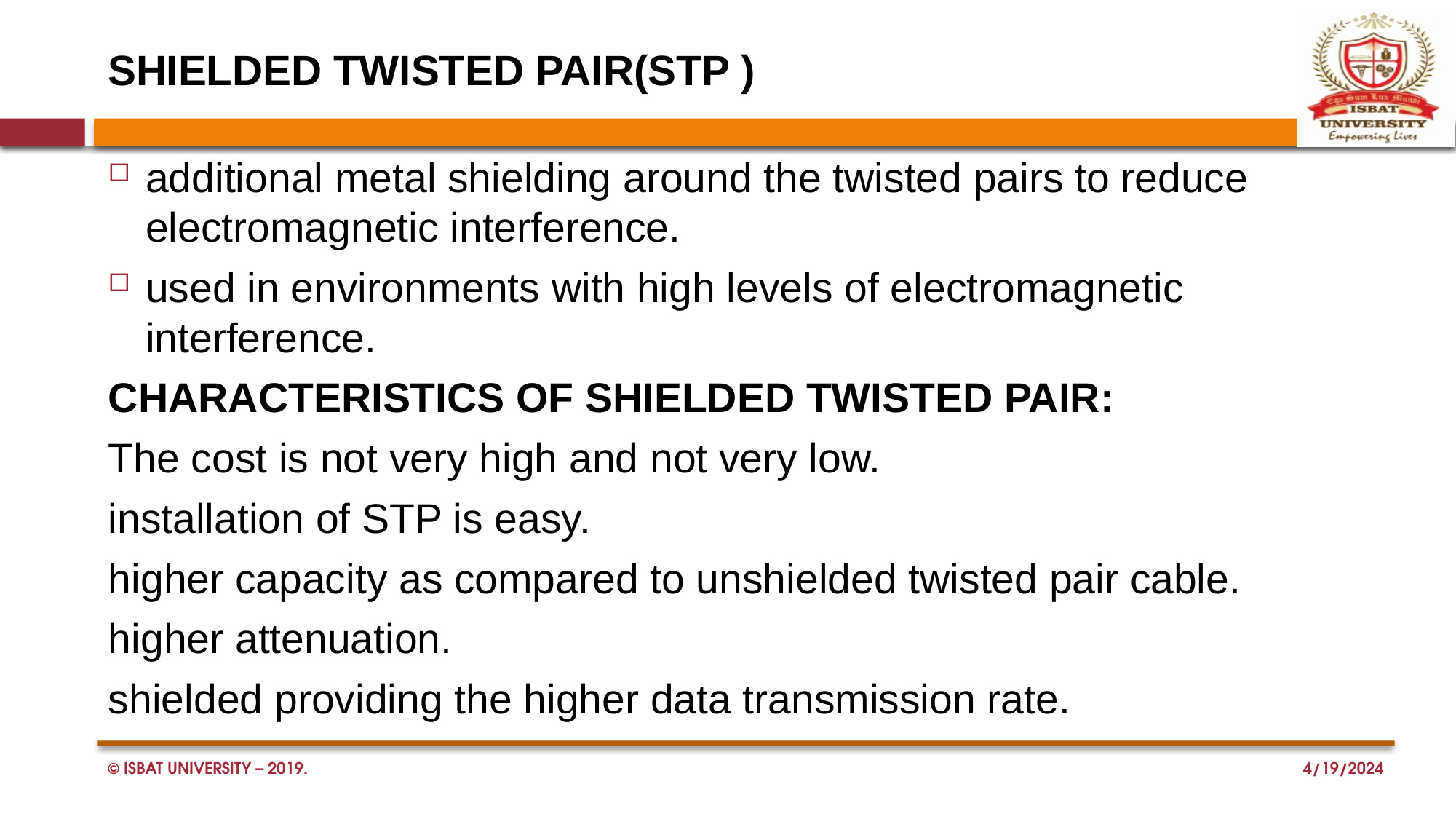

# SHIELDED TWISTED PAIR(STP )
additional metal shielding around the twisted pairs to reduce electromagnetic interference.
used in environments with high levels of electromagnetic interference.
CHARACTERISTICS OF SHIELDED TWISTED PAIR:
The cost is not very high and not very low.
installation of STP is easy.
higher capacity as compared to unshielded twisted pair cable.
higher attenuation.
shielded providing the higher data transmission rate.